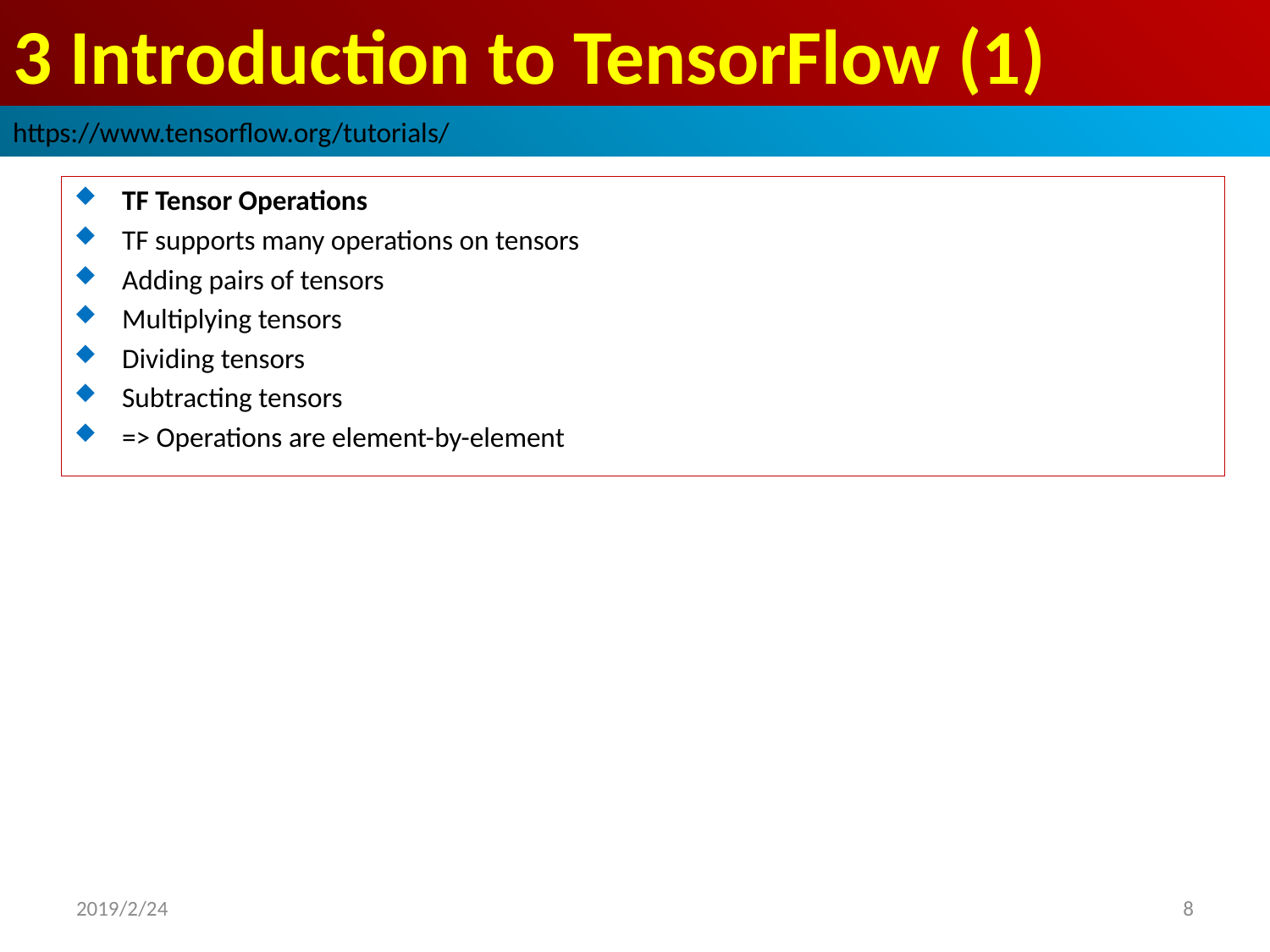

# 3 Introduction to TensorFlow (1)
https://www.tensorflow.org/tutorials/
TF Tensor Operations
TF supports many operations on tensors
Adding pairs of tensors
Multiplying tensors
Dividing tensors
Subtracting tensors
=> Operations are element-by-element
2019/2/24
8